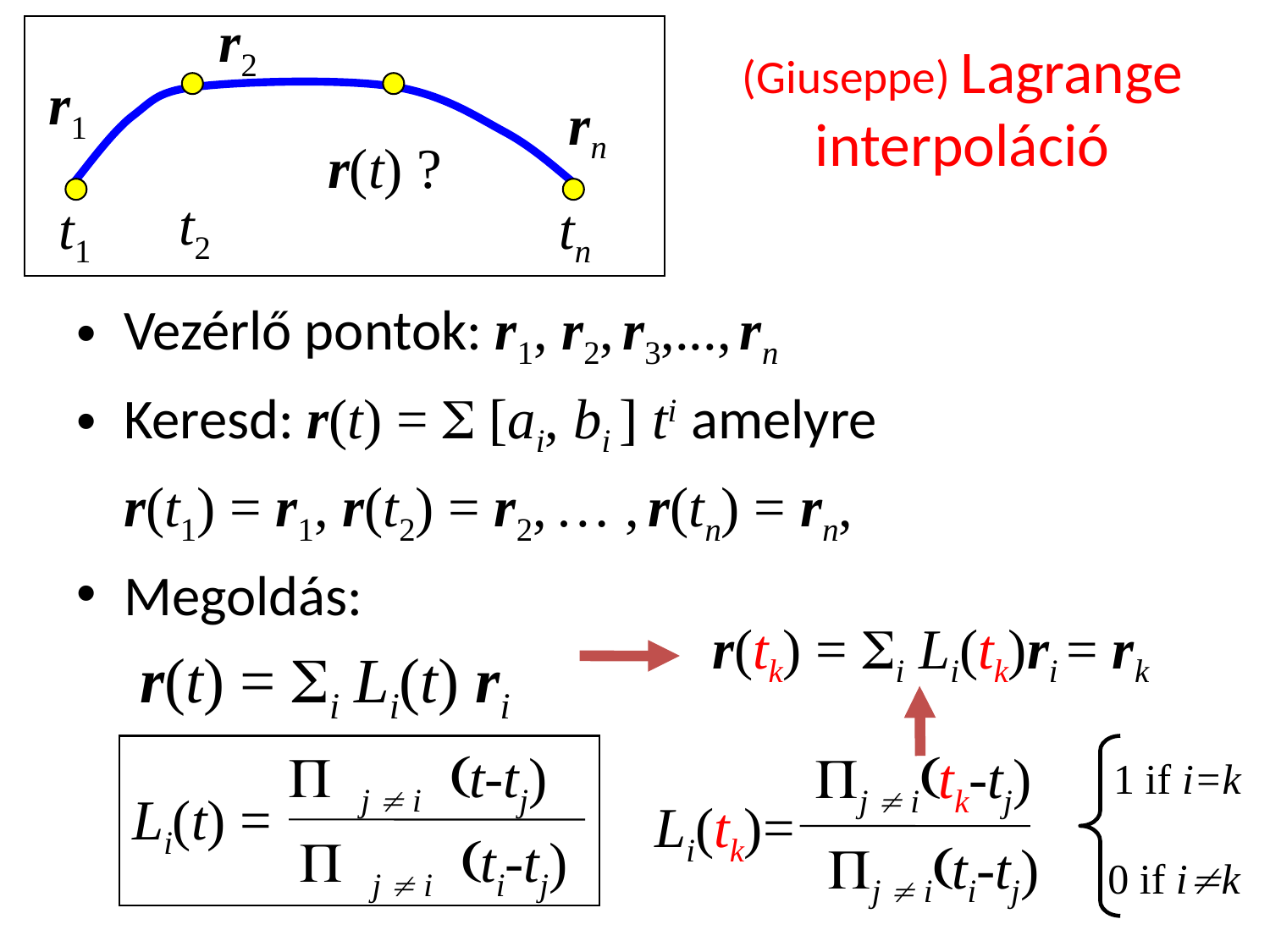

r2

# (Giuseppe) Lagrange interpoláció
r1

rn
r(t) ?

t2
t1
tn
Vezérlő pontok: r1, r2, r3,..., rn
Keresd: r(t) = Σ [ai, bi ] ti amelyre
	r(t1) = r1, r(t2) = r2, … , r(tn) = rn,
Megoldás:
r(t) = Σi Li(t) ri

r(tk) = Σi Li(tk)ri = rk

Π j ≠ i (t-tj)

Πj ≠ i(tk-tj)

1 if i=k
Li(t) =
Li(tk)=
=

Π j ≠ i (ti-tj)

Πj ≠ i(ti-tj)
0 if i≠k